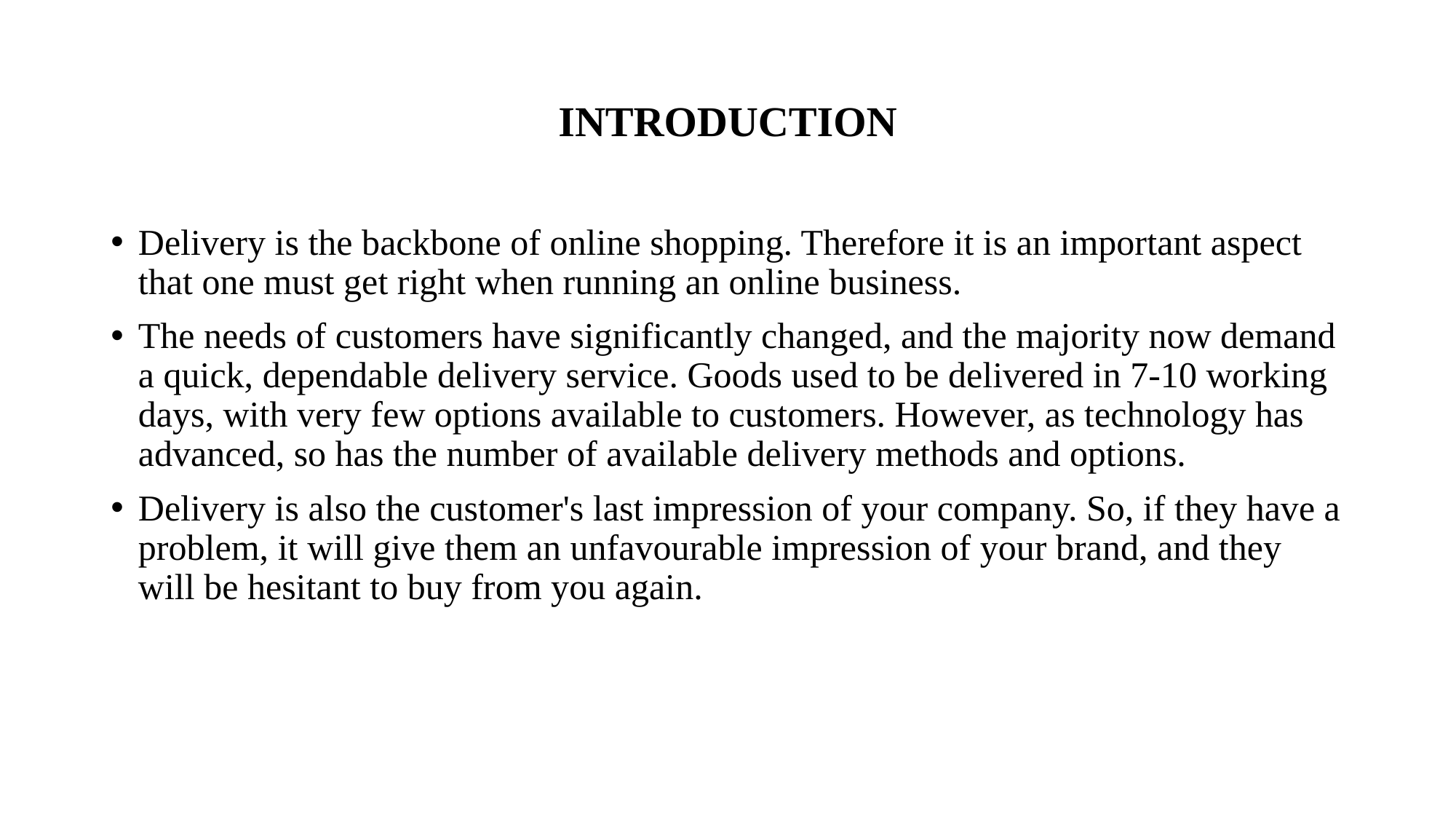

# INTRODUCTION
Delivery is the backbone of online shopping. Therefore it is an important aspect that one must get right when running an online business.
The needs of customers have significantly changed, and the majority now demand a quick, dependable delivery service. Goods used to be delivered in 7-10 working days, with very few options available to customers. However, as technology has advanced, so has the number of available delivery methods and options.
Delivery is also the customer's last impression of your company. So, if they have a problem, it will give them an unfavourable impression of your brand, and they will be hesitant to buy from you again.